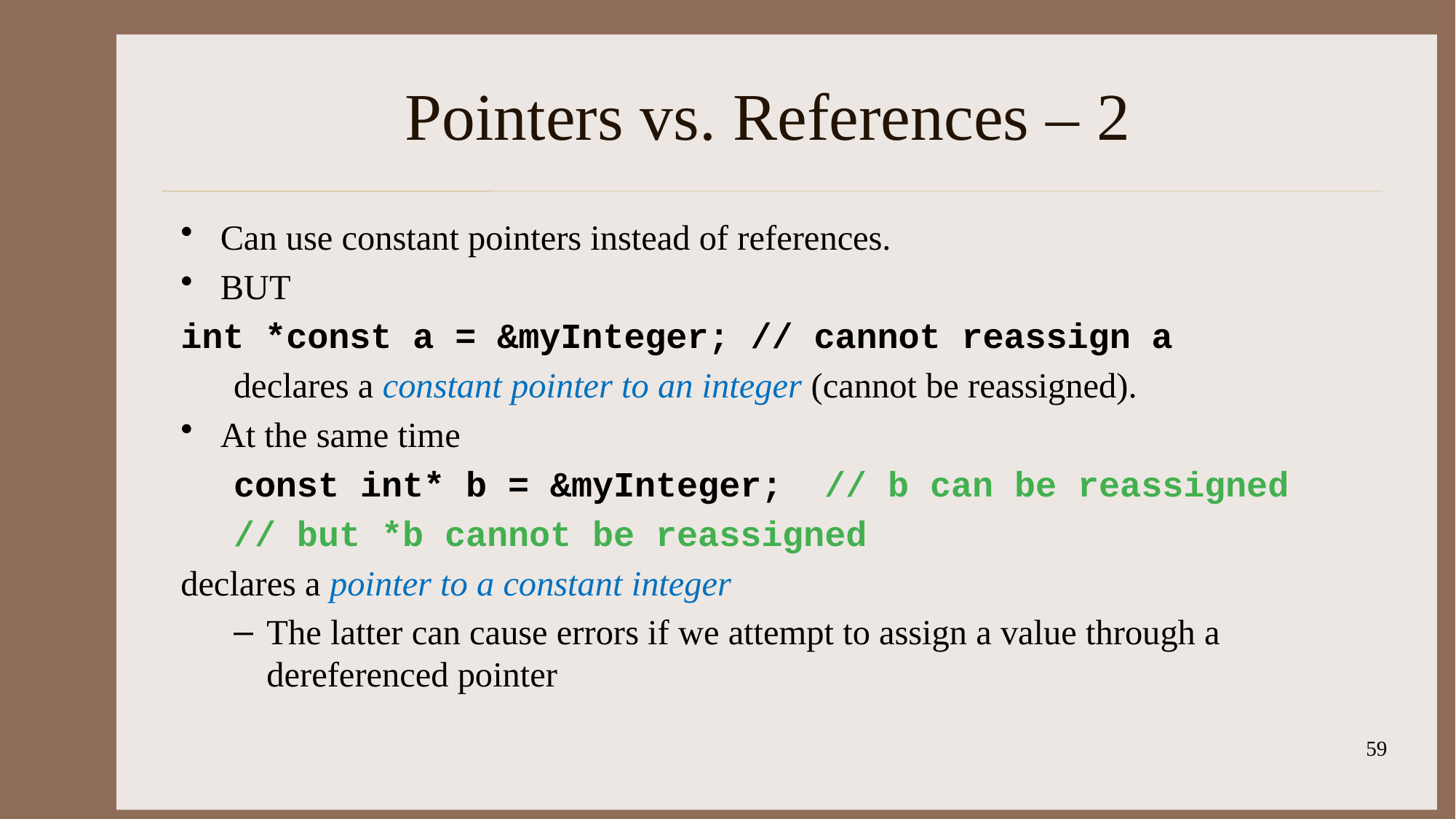

# Pointers vs. References – 2
Can use constant pointers instead of references.
BUT
int *const a = &myInteger; // cannot reassign a
declares a constant pointer to an integer (cannot be reassigned).
At the same time
const int* b = &myInteger;  // b can be reassigned
// but *b cannot be reassigned
declares a pointer to a constant integer
The latter can cause errors if we attempt to assign a value through a dereferenced pointer
59